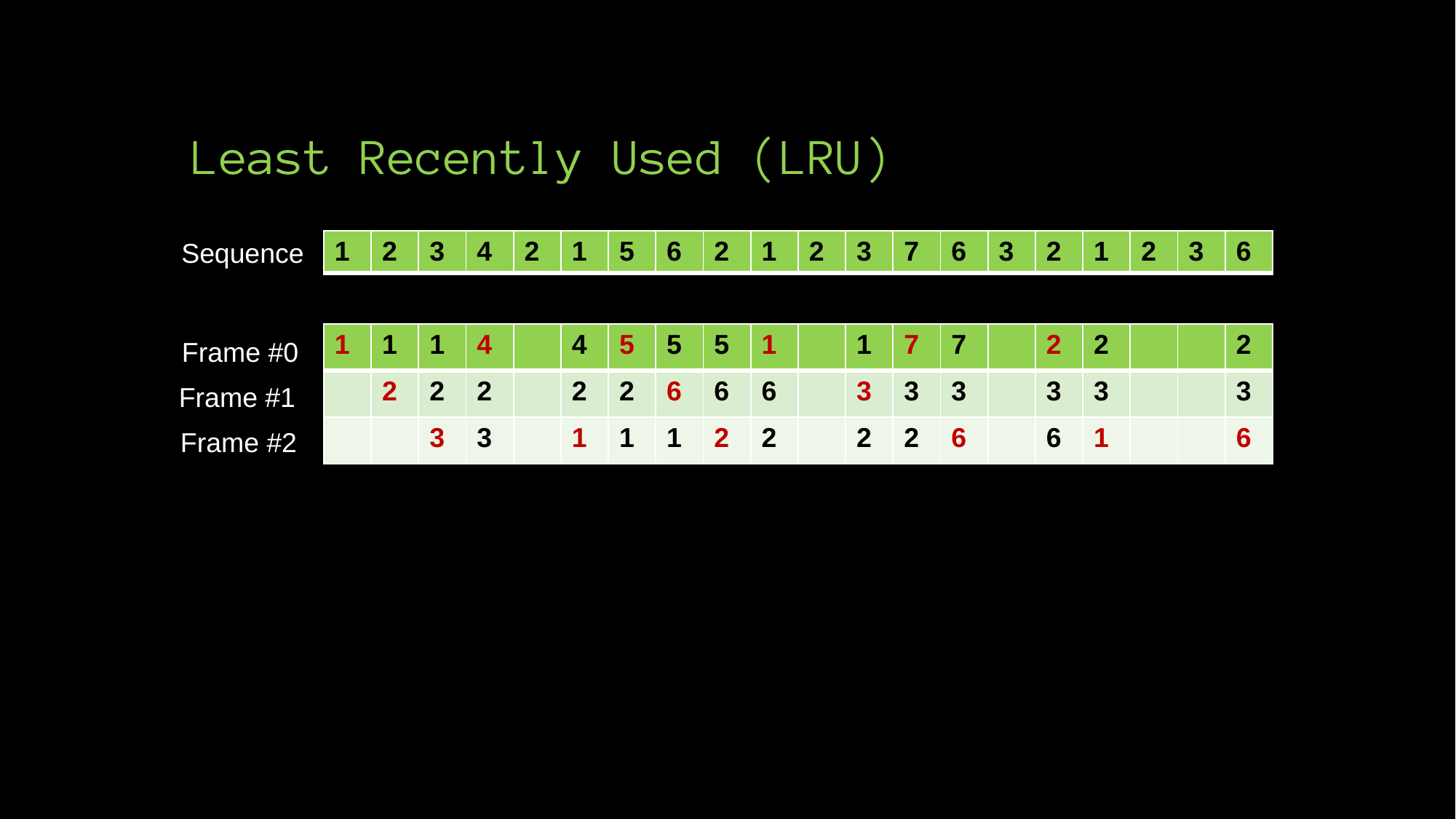

# Least Recently Used (LRU)
Sequence
| 1 | 2 | 3 | 4 | 2 | 1 | 5 | 6 | 2 | 1 | 2 | 3 | 7 | 6 | 3 | 2 | 1 | 2 | 3 | 6 |
| --- | --- | --- | --- | --- | --- | --- | --- | --- | --- | --- | --- | --- | --- | --- | --- | --- | --- | --- | --- |
| 1 | 1 | 1 | 4 |  | 4 | 5 | 5 | 5 | 1 |  | 1 | 7 | 7 |  | 2 | 2 |  |  | 2 |
| --- | --- | --- | --- | --- | --- | --- | --- | --- | --- | --- | --- | --- | --- | --- | --- | --- | --- | --- | --- |
|  | 2 | 2 | 2 |  | 2 | 2 | 6 | 6 | 6 |  | 3 | 3 | 3 |  | 3 | 3 |  |  | 3 |
|  |  | 3 | 3 |  | 1 | 1 | 1 | 2 | 2 |  | 2 | 2 | 6 |  | 6 | 1 |  |  | 6 |
Frame #0
Frame #1
Frame #2